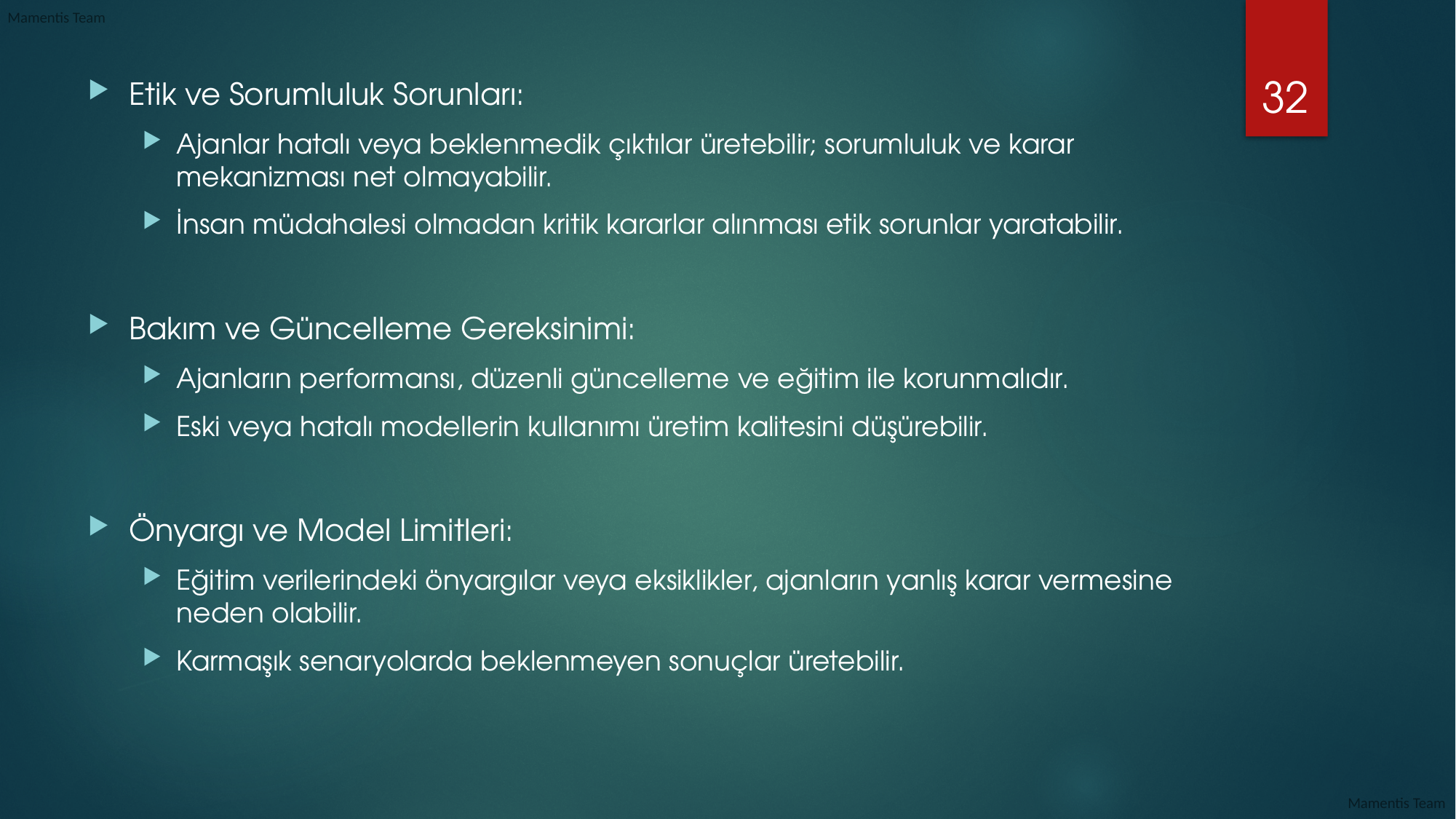

32
Etik ve Sorumluluk Sorunları:
Ajanlar hatalı veya beklenmedik çıktılar üretebilir; sorumluluk ve karar mekanizması net olmayabilir.
İnsan müdahalesi olmadan kritik kararlar alınması etik sorunlar yaratabilir.

Bakım ve Güncelleme Gereksinimi:
Ajanların performansı, düzenli güncelleme ve eğitim ile korunmalıdır.
Eski veya hatalı modellerin kullanımı üretim kalitesini düşürebilir.

Önyargı ve Model Limitleri:
Eğitim verilerindeki önyargılar veya eksiklikler, ajanların yanlış karar vermesine neden olabilir.
Karmaşık senaryolarda beklenmeyen sonuçlar üretebilir.